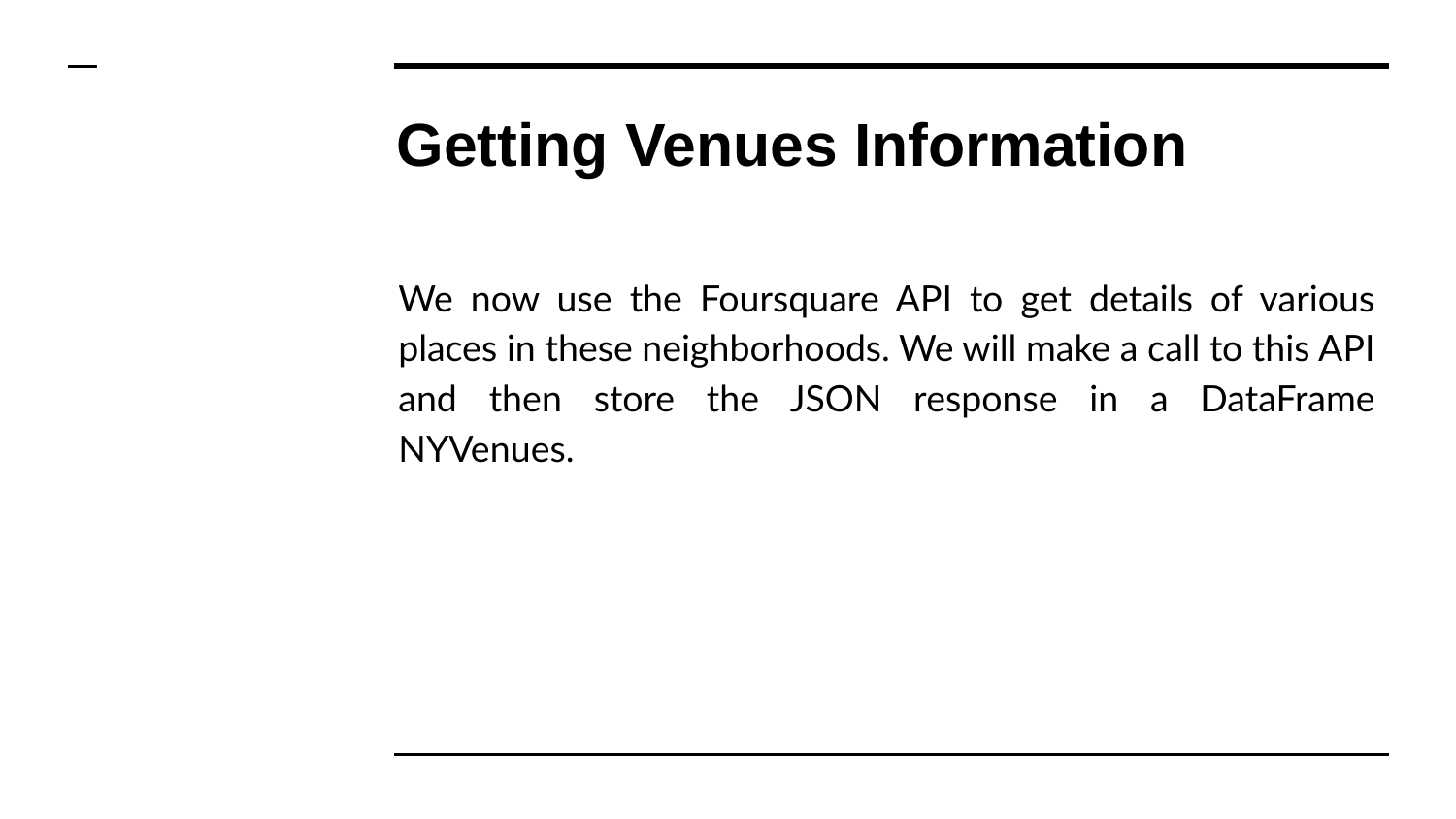

# Getting Venues Information
We now use the Foursquare API to get details of various places in these neighborhoods. We will make a call to this API and then store the JSON response in a DataFrame NYVenues.